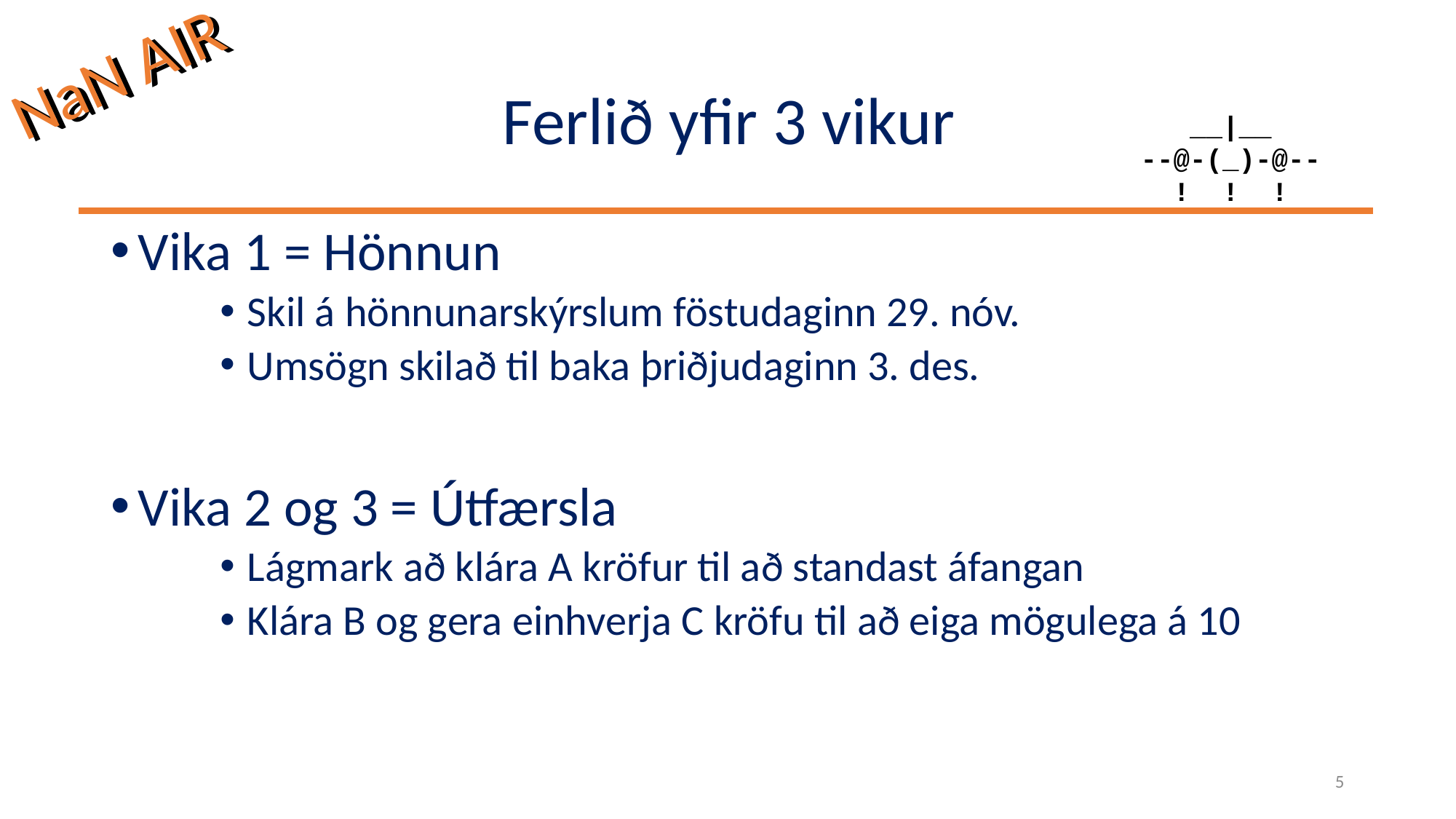

# Ferlið yfir 3 vikur
Vika 1 = Hönnun
Skil á hönnunarskýrslum föstudaginn 29. nóv.
Umsögn skilað til baka þriðjudaginn 3. des.

Vika 2 og 3 = Útfærsla
Lágmark að klára A kröfur til að standast áfangan
Klára B og gera einhverja C kröfu til að eiga mögulega á 10
5